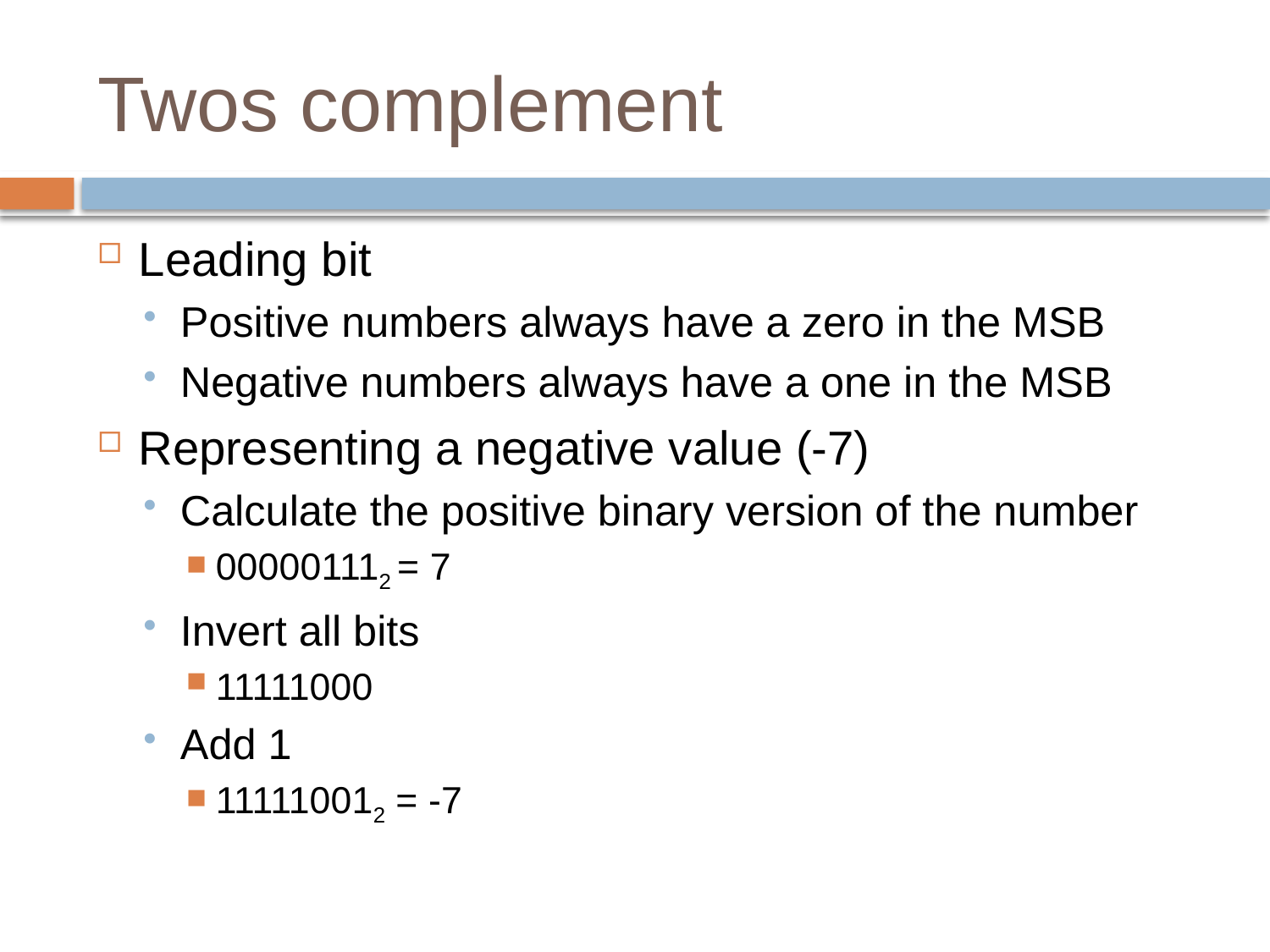

# Twos complement
Leading bit
Positive numbers always have a zero in the MSB
Negative numbers always have a one in the MSB
Representing a negative value (-7)
Calculate the positive binary version of the number
000001112 = 7
Invert all bits
11111000
Add 1
111110012 = -7